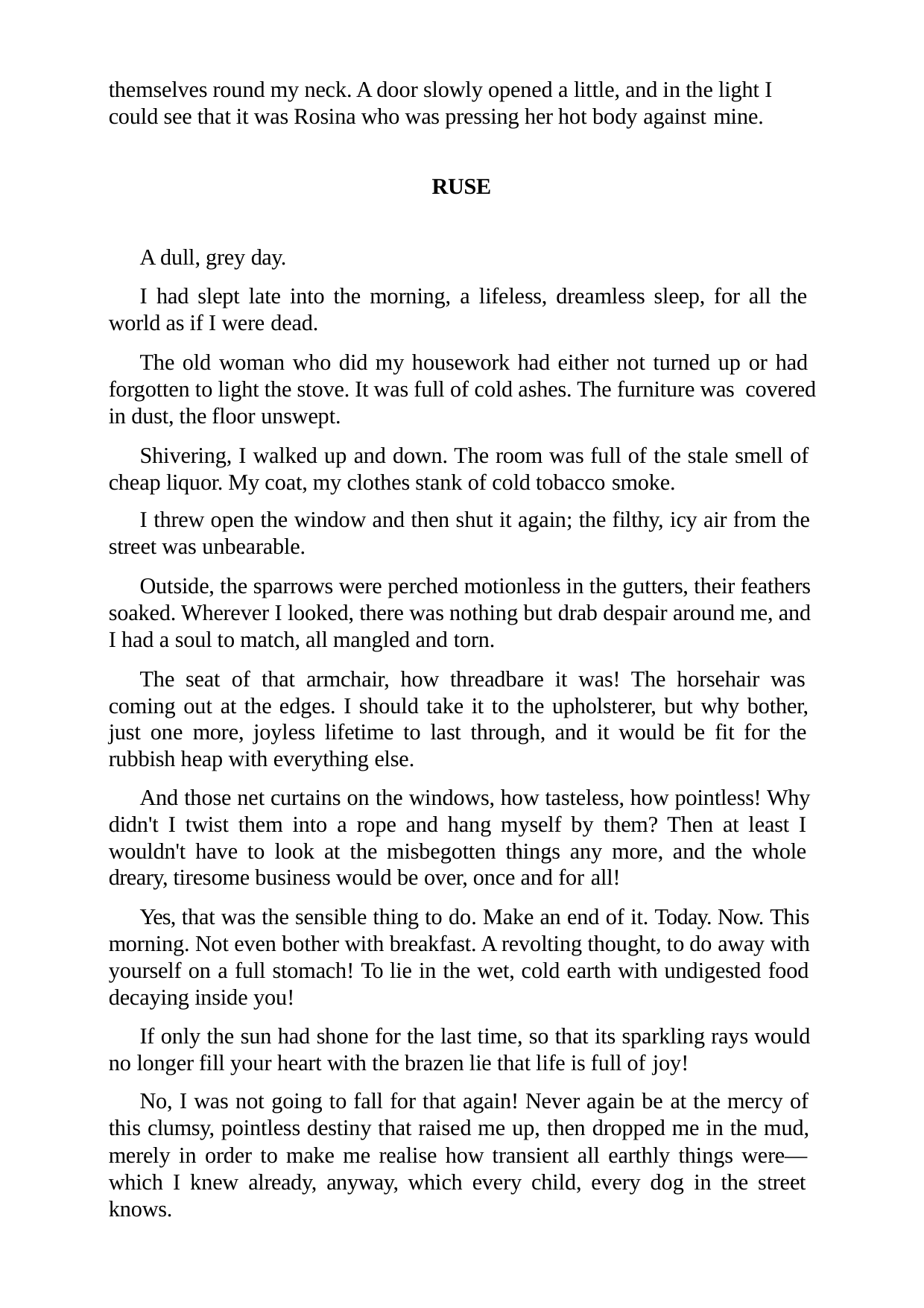

themselves round my neck. A door slowly opened a little, and in the light I  could see that it was Rosina who was pressing her hot body against mine.

RUSE

A dull, grey day.
I had slept late into the morning, a lifeless, dreamless sleep, for all the  world as if I were dead.
The old woman who did my housework had either not turned up or had  forgotten to light the stove. It was full of cold ashes. The furniture was  covered in dust, the floor unswept.
Shivering, I walked up and down. The room was full of the stale smell of  cheap liquor. My coat, my clothes stank of cold tobacco smoke.
I threw open the window and then shut it again; the filthy, icy air from the  street was unbearable.
Outside, the sparrows were perched motionless in the gutters, their feathers  soaked. Wherever I looked, there was nothing but drab despair around me, and  I had a soul to match, all mangled and torn.
The seat of that armchair, how threadbare it was! The horsehair was  coming out at the edges. I should take it to the upholsterer, but why bother,  just one more, joyless lifetime to last through, and it would be fit for the  rubbish heap with everything else.
And those net curtains on the windows, how tasteless, how pointless! Why  didn't I twist them into a rope and hang myself by them? Then at least I  wouldn't have to look at the misbegotten things any more, and the whole  dreary, tiresome business would be over, once and for all!
Yes, that was the sensible thing to do. Make an end of it. Today. Now. This  morning. Not even bother with breakfast. A revolting thought, to do away with  yourself on a full stomach! To lie in the wet, cold earth with undigested food  decaying inside you!
If only the sun had shone for the last time, so that its sparkling rays would  no longer fill your heart with the brazen lie that life is full of joy!
No, I was not going to fall for that again! Never again be at the mercy of  this clumsy, pointless destiny that raised me up, then dropped me in the mud,  merely in order to make me realise how transient all earthly things were—  which I knew already, anyway, which every child, every dog in the street  knows.